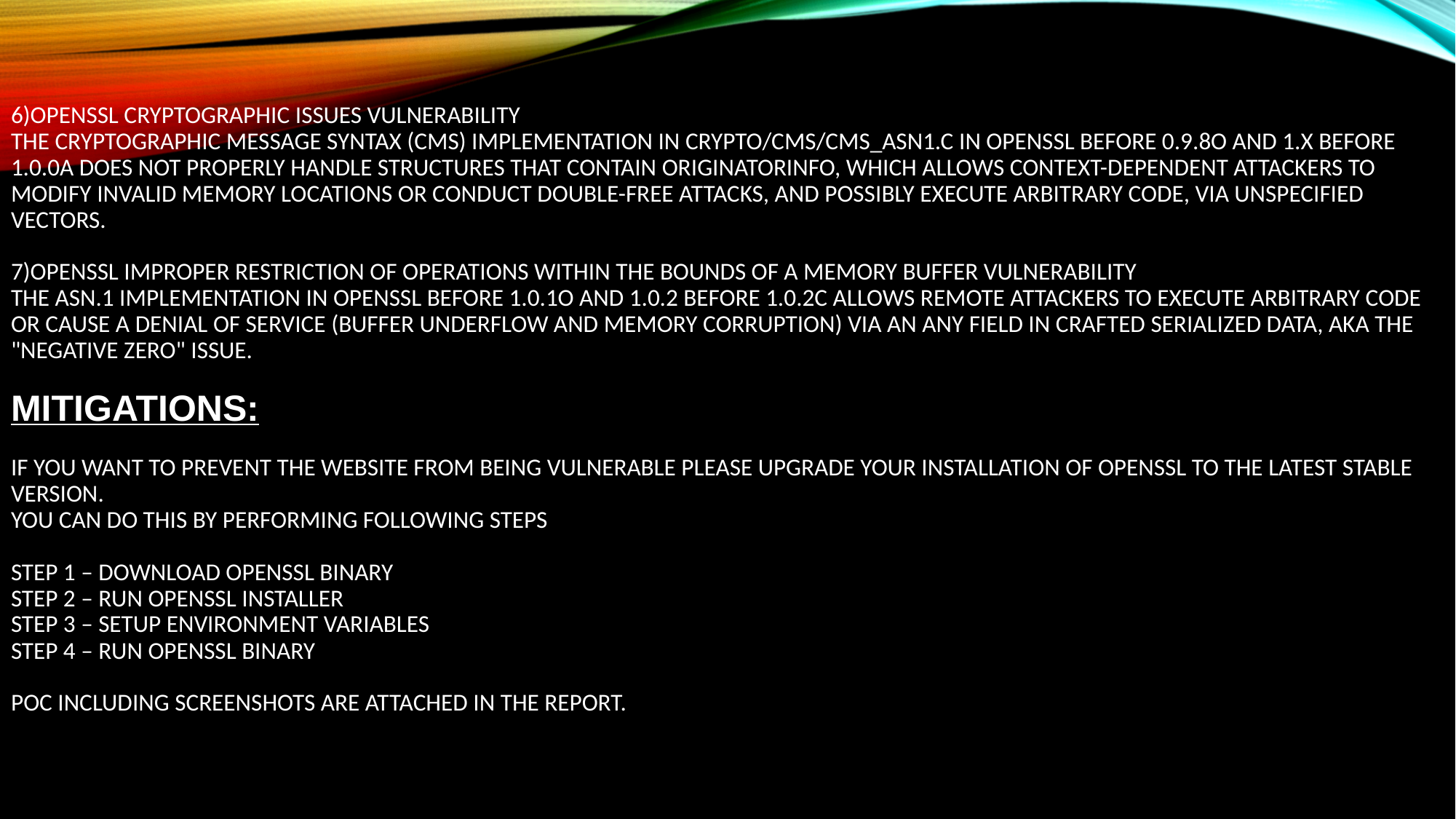

# 6)OpenSSL Cryptographic Issues Vulnerability The Cryptographic Message Syntax (CMS) implementation in crypto/cms/cms_asn1.c in OpenSSL before 0.9.8o and 1.x before 1.0.0a does not properly handle structures that contain OriginatorInfo, which allows context-dependent attackers to modify invalid memory locations or conduct double-free attacks, and possibly execute arbitrary code, via unspecified vectors. 7)OpenSSL Improper Restriction of Operations within the Bounds of a Memory Buffer Vulnerability The ASN.1 implementation in OpenSSL before 1.0.1o and 1.0.2 before 1.0.2c allows remote attackers to execute arbitrary code or cause a denial of service (buffer underflow and memory corruption) via an ANY field in crafted serialized data, aka the "negative zero" issue. Mitigations: If you want to prevent the website from being vulnerable please upgrade your installation of OpenSSL to the latest stable version. You can do this by performing following steps Step 1 – Download OpenSSL Binary Step 2 – Run OpenSSL Installer Step 3 – Setup Environment Variables Step 4 – Run OpenSSL Binary POC including screenshots are attached in the report.